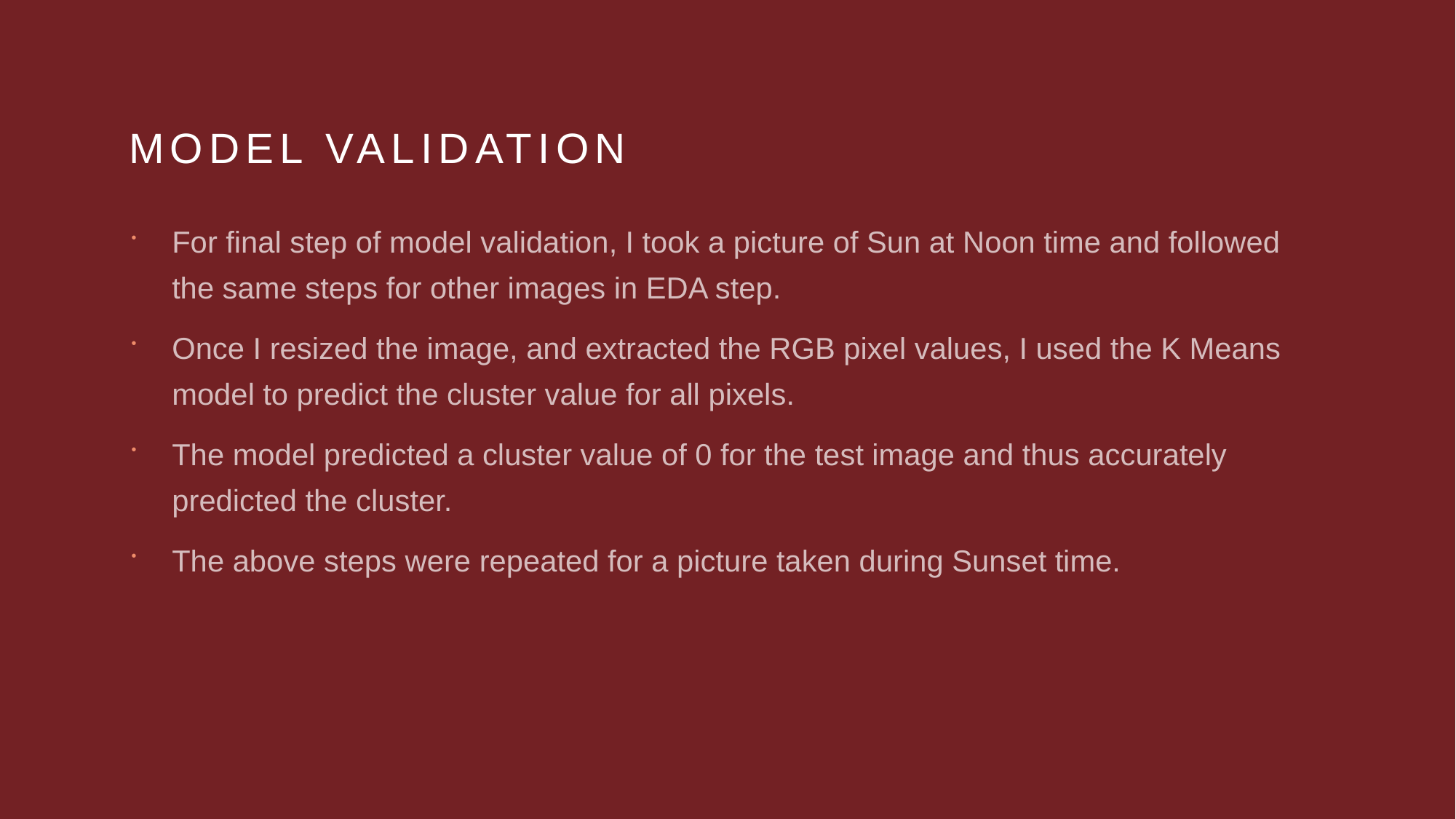

# MODEL VALIDATION
For final step of model validation, I took a picture of Sun at Noon time and followed the same steps for other images in EDA step.
Once I resized the image, and extracted the RGB pixel values, I used the K Means model to predict the cluster value for all pixels.
The model predicted a cluster value of 0 for the test image and thus accurately predicted the cluster.
The above steps were repeated for a picture taken during Sunset time.